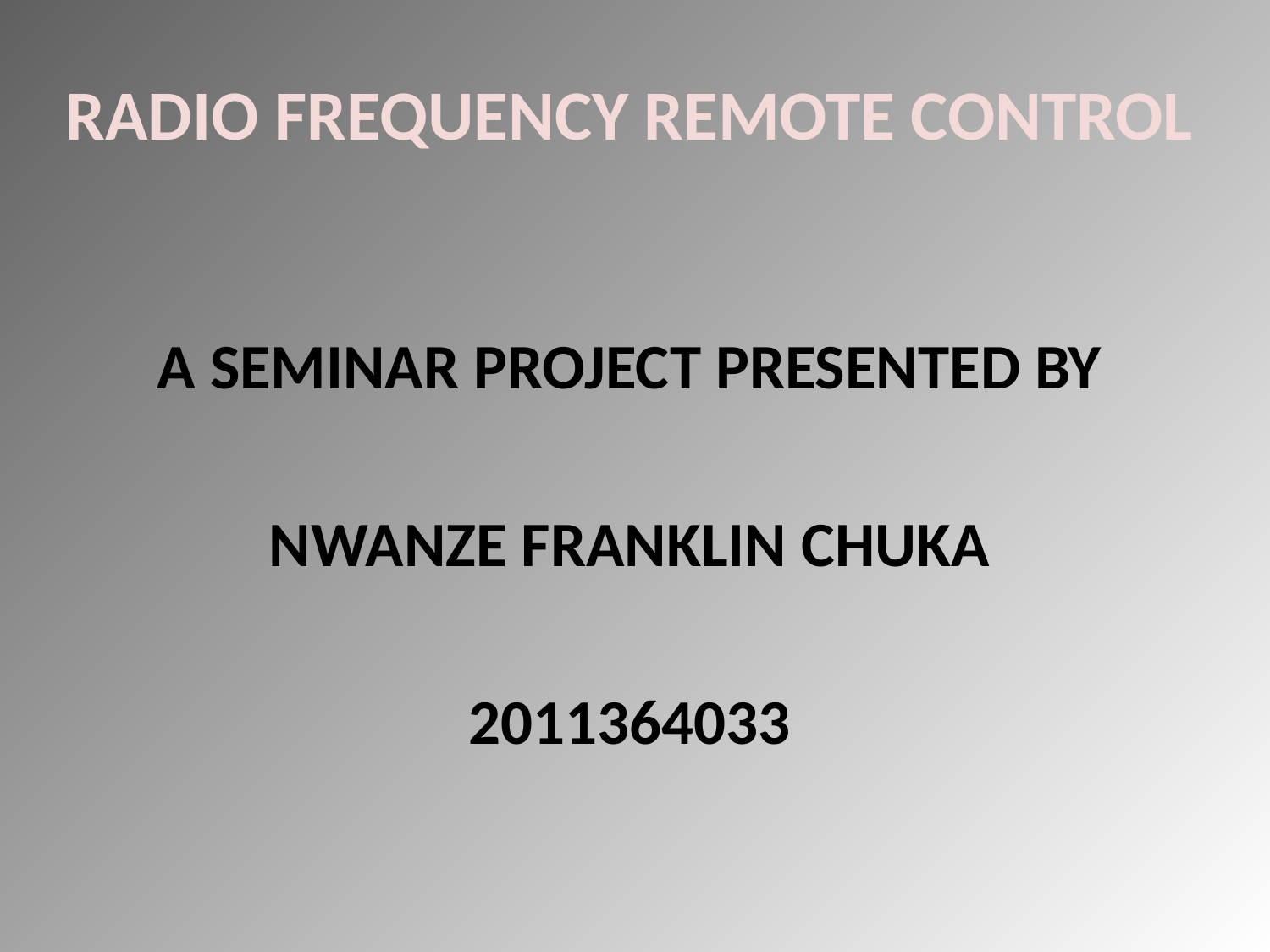

RADIO FREQUENCY REMOTE CONTROL

A SEMINAR PROJECT PRESENTED BY

NWANZE FRANKLIN CHUKA

2011364033